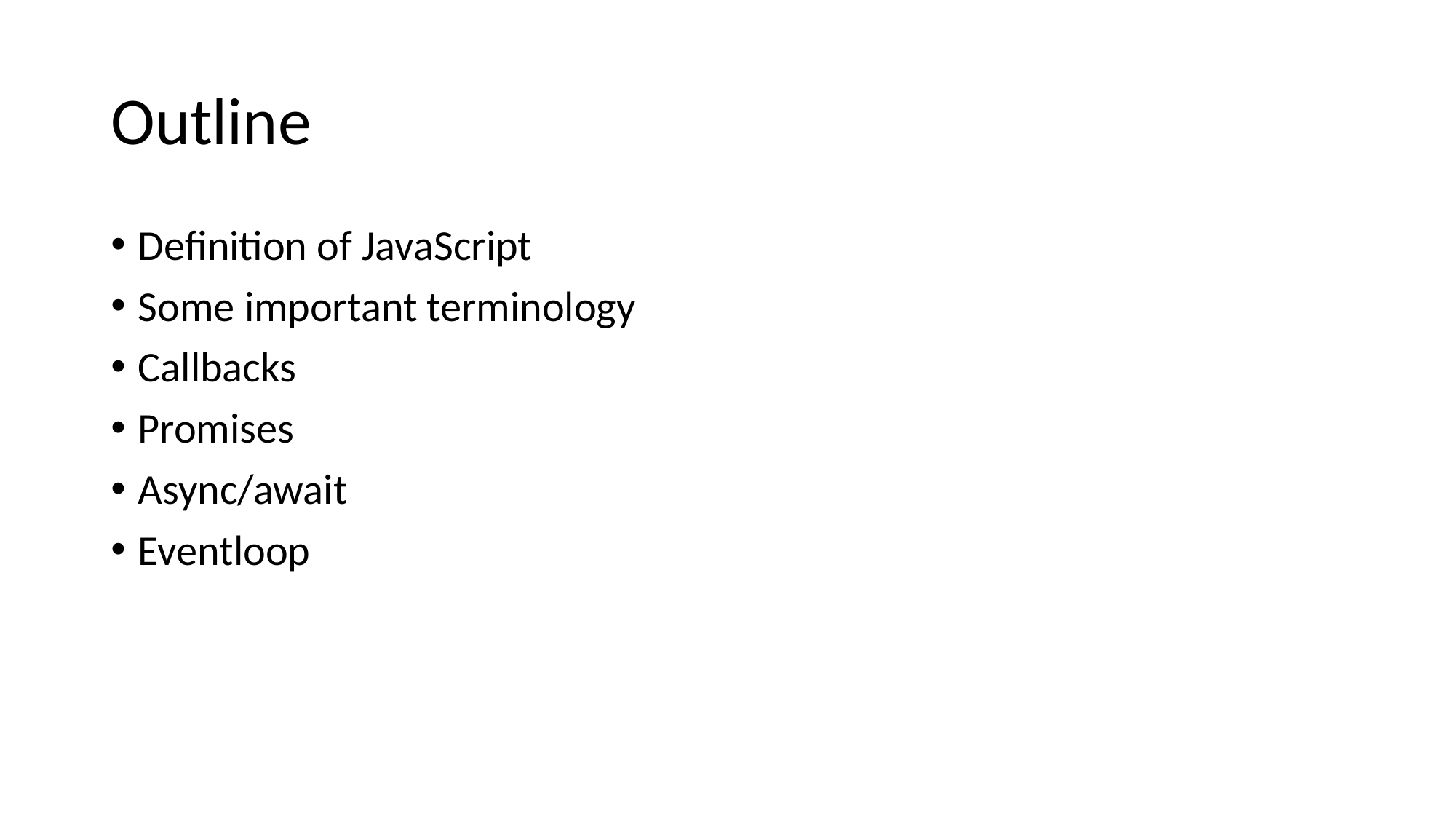

# Outline
Definition of JavaScript
Some important terminology
Callbacks
Promises
Async/await
Eventloop